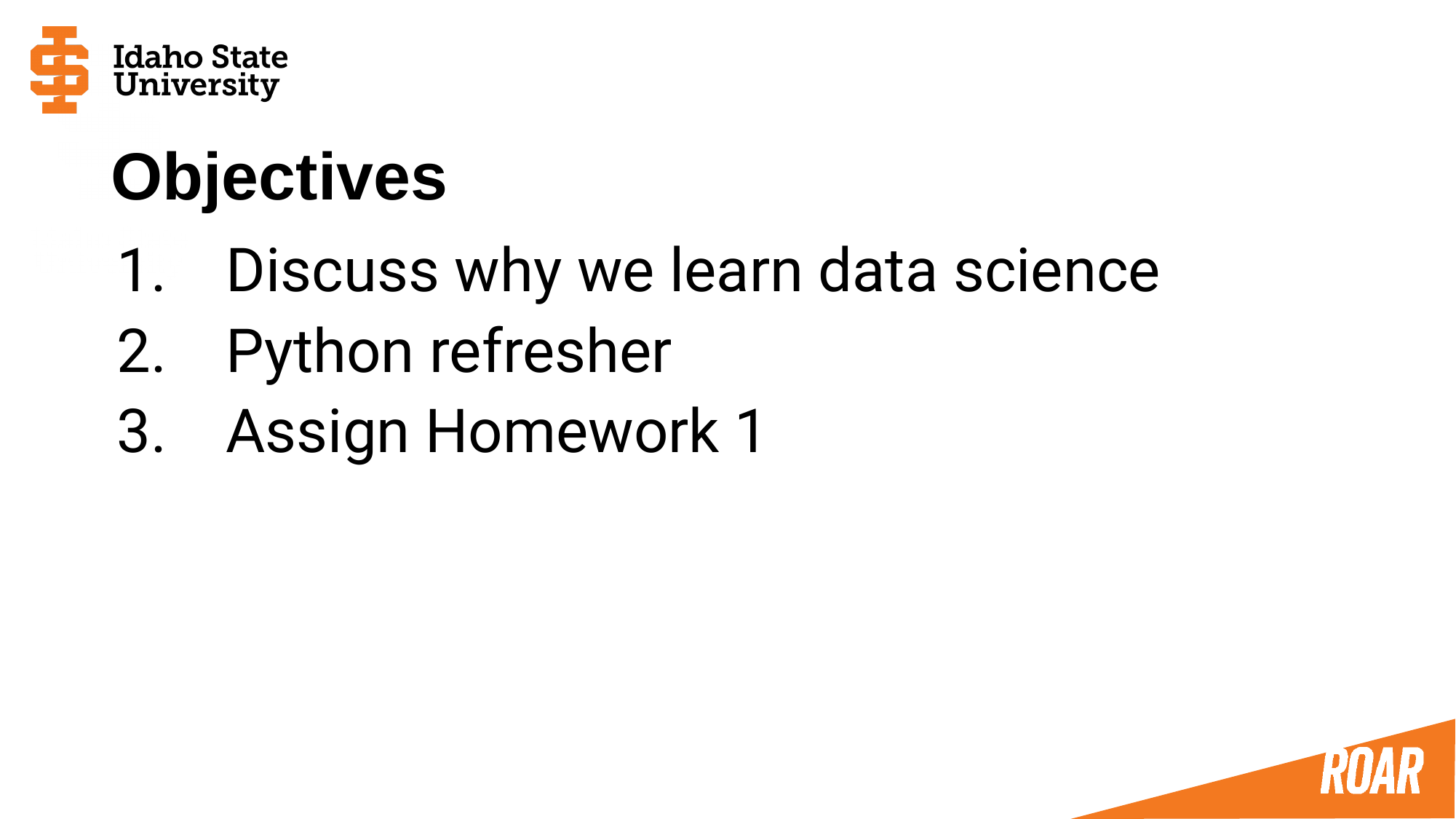

# Objectives
Discuss why we learn data science
Python refresher
Assign Homework 1